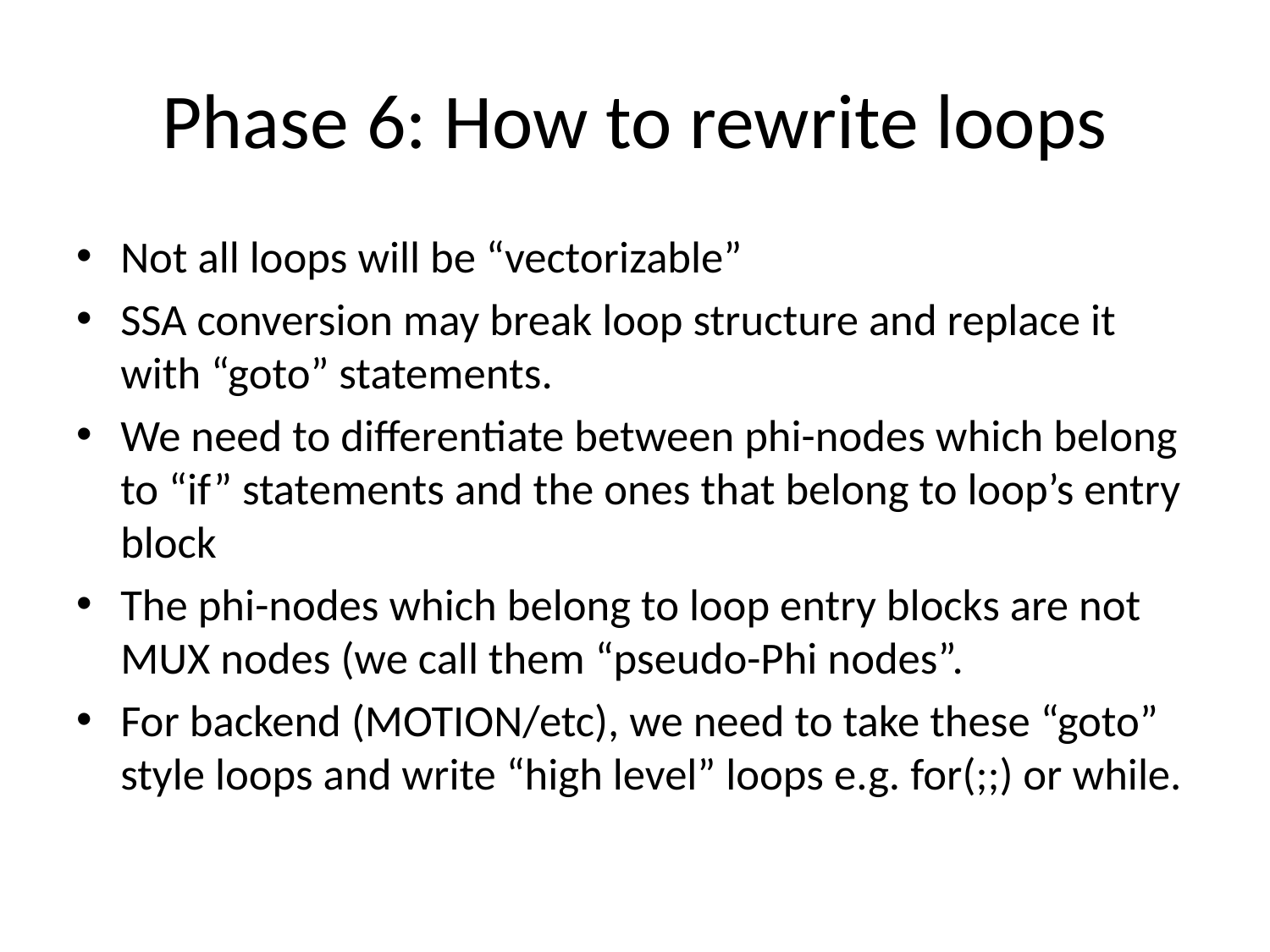

# Phase 6: How to rewrite loops
Not all loops will be “vectorizable”
SSA conversion may break loop structure and replace it with “goto” statements.
We need to differentiate between phi-nodes which belong to “if” statements and the ones that belong to loop’s entry block
The phi-nodes which belong to loop entry blocks are not MUX nodes (we call them “pseudo-Phi nodes”.
For backend (MOTION/etc), we need to take these “goto” style loops and write “high level” loops e.g. for(;;) or while.